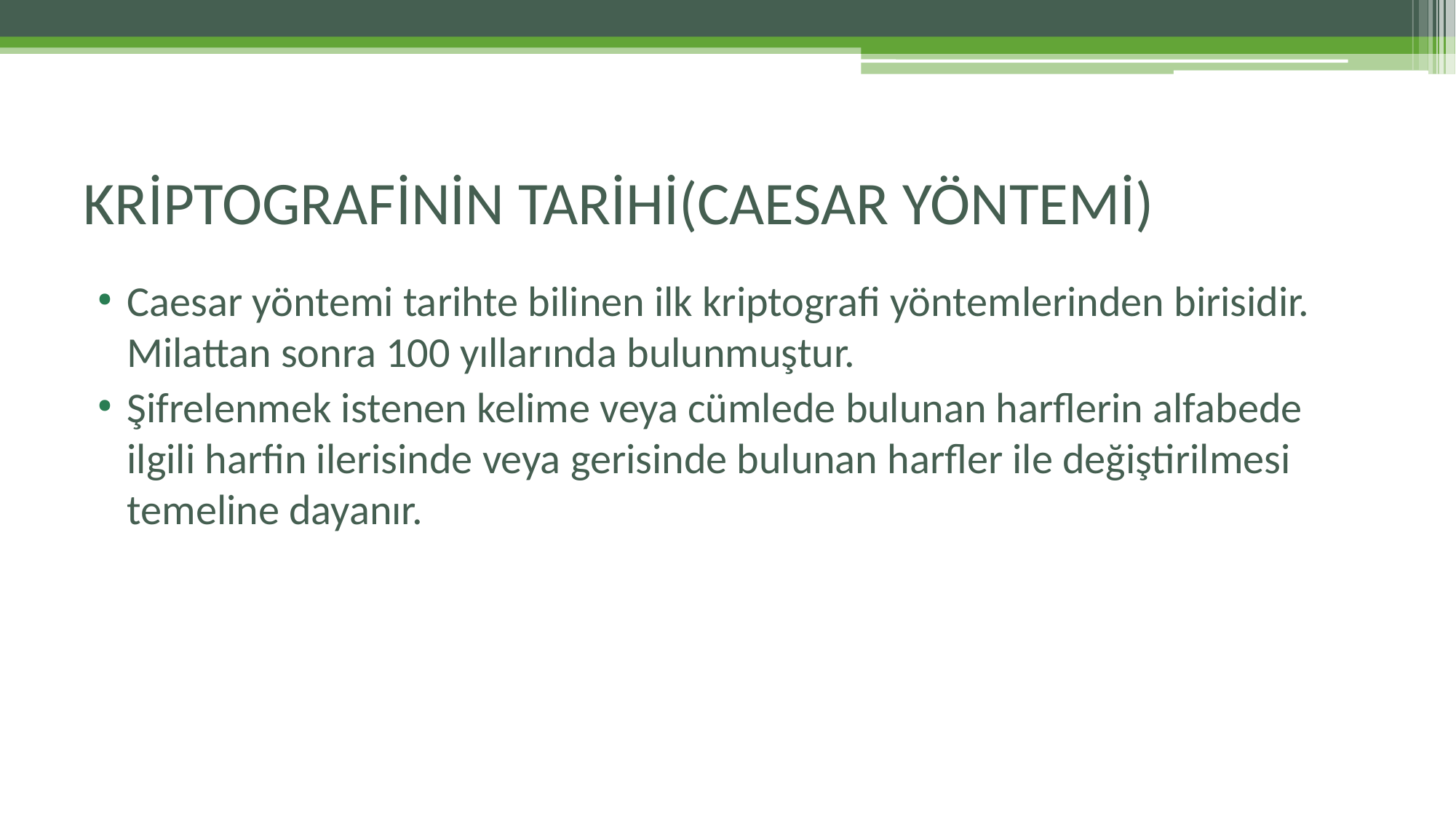

# KRİPTOGRAFİNİN TARİHİ(CAESAR YÖNTEMİ)
Caesar yöntemi tarihte bilinen ilk kriptografi yöntemlerinden birisidir. Milattan sonra 100 yıllarında bulunmuştur.
Şifrelenmek istenen kelime veya cümlede bulunan harflerin alfabede ilgili harfin ilerisinde veya gerisinde bulunan harfler ile değiştirilmesi temeline dayanır.